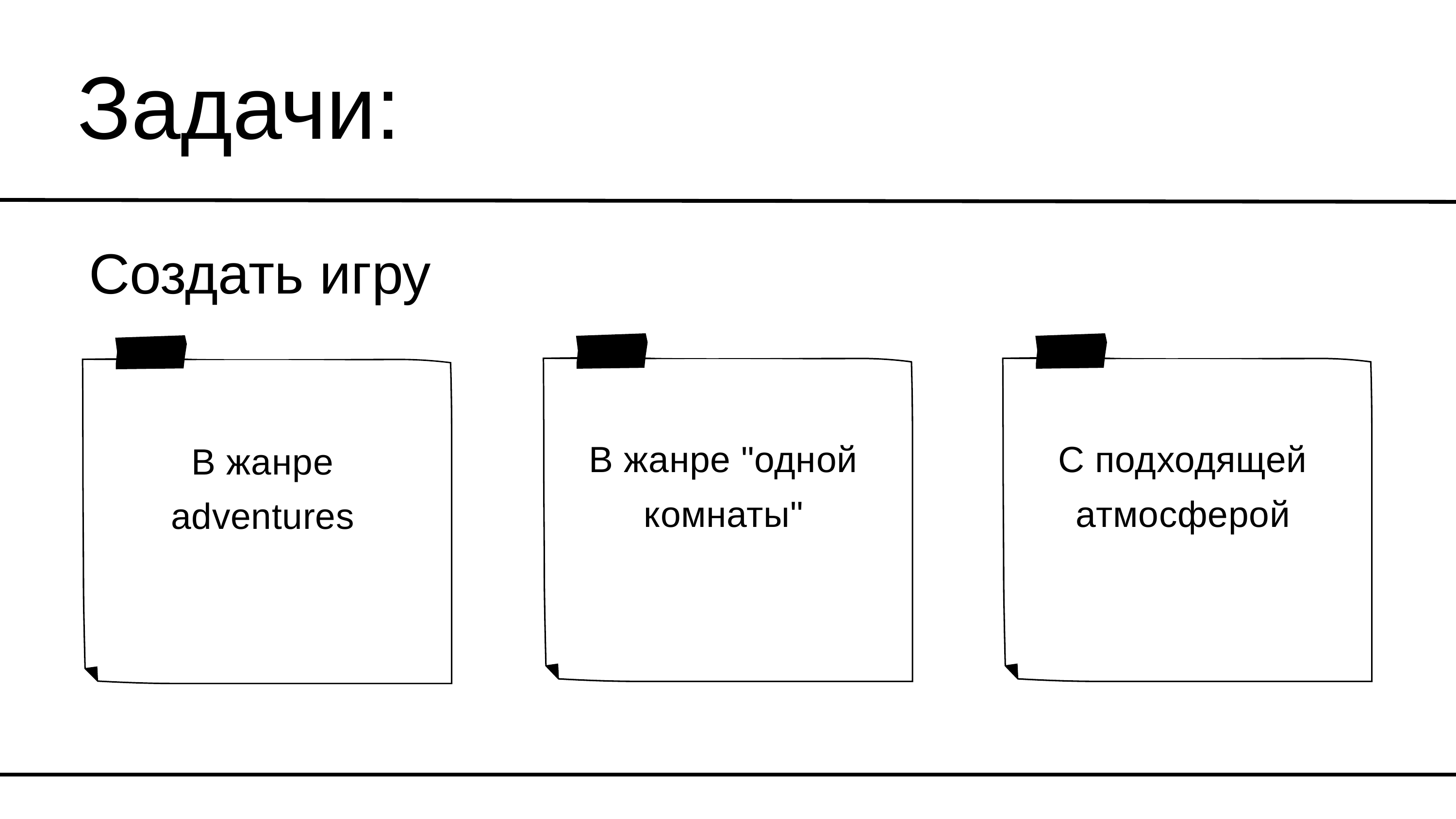

Задачи:

Создать игру

В жанре "одной комнаты"

С подходящей атмосферой

В жанре adventures